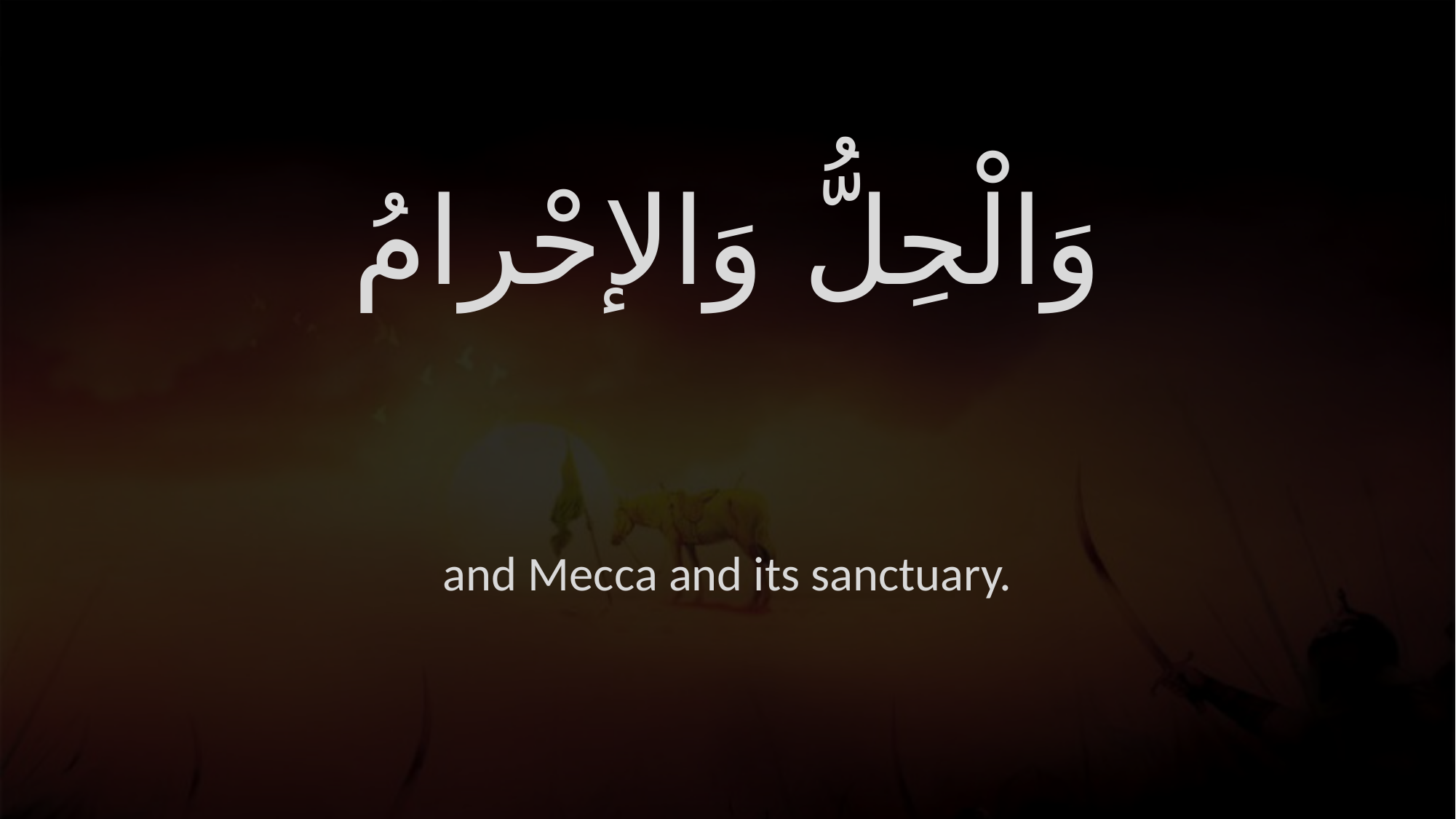

# وَالْحِلُّ وَالإحْرامُ
and Mecca and its sanctuary.